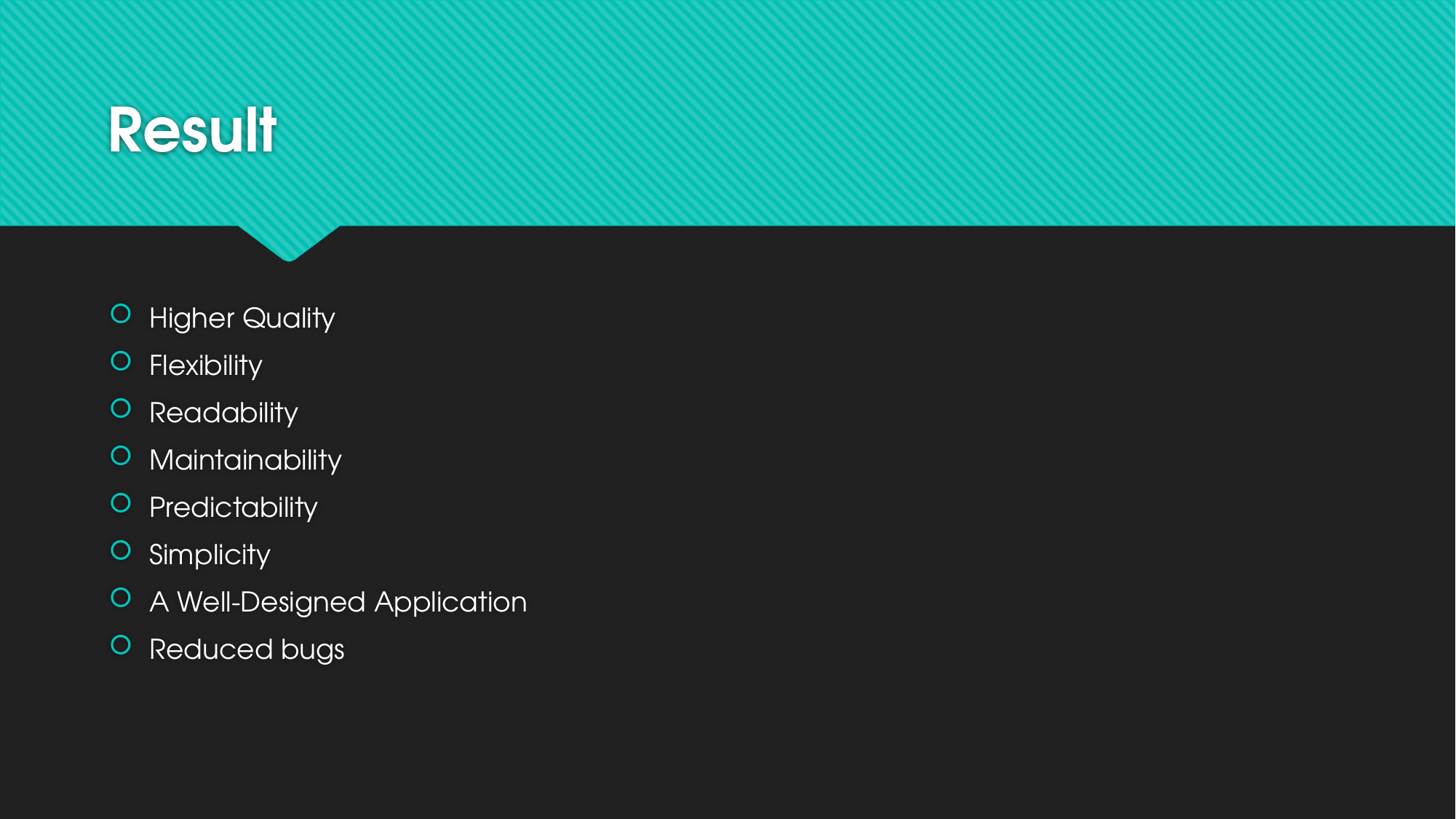

# Result
Higher Quality
Flexibility
Readability
Maintainability
Predictability
Simplicity
A Well-Designed Application
Reduced bugs